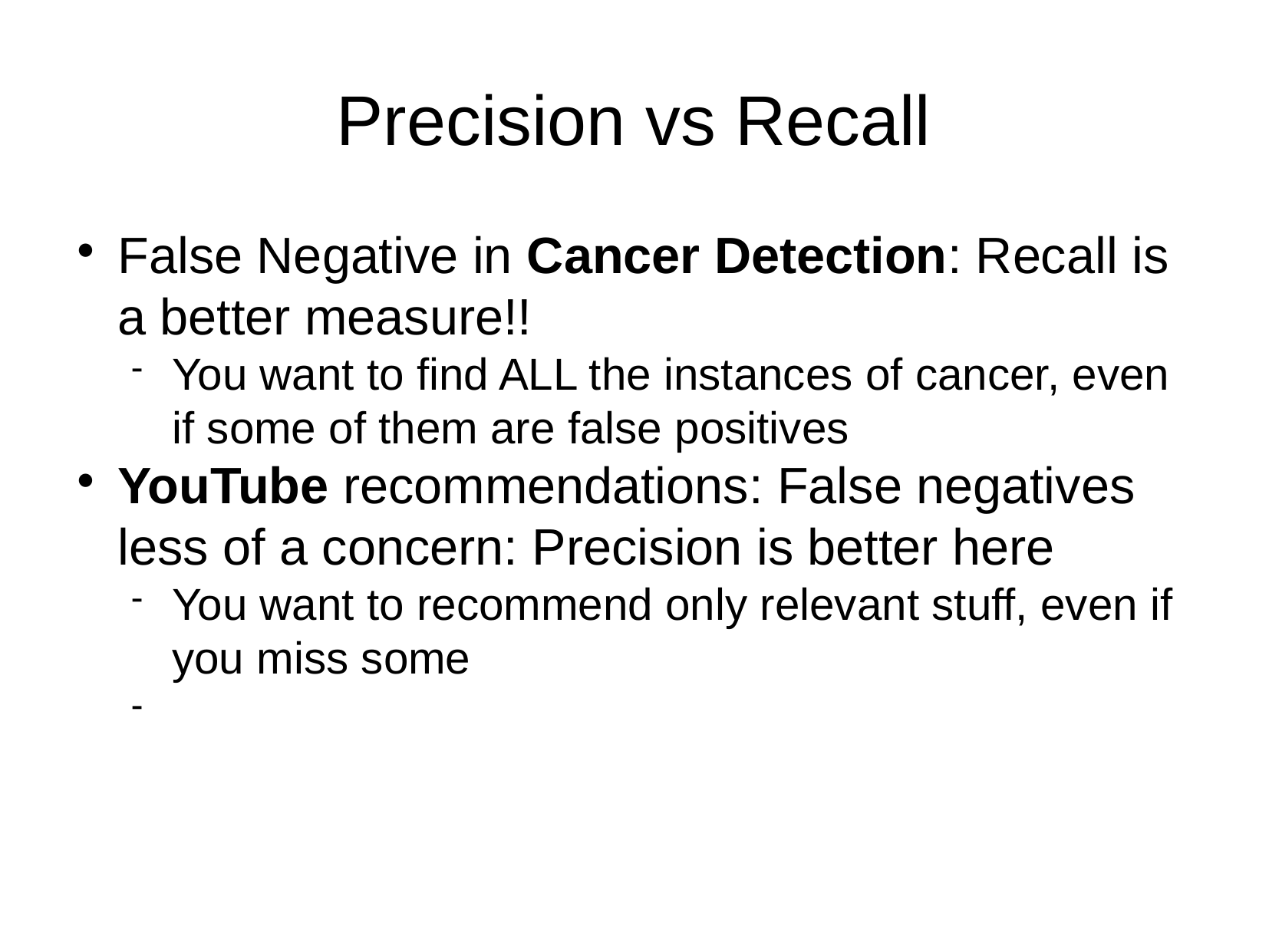

Precision vs Recall
False Negative in Cancer Detection: Recall is a better measure!!
You want to find ALL the instances of cancer, even if some of them are false positives
YouTube recommendations: False negatives less of a concern: Precision is better here
You want to recommend only relevant stuff, even if you miss some